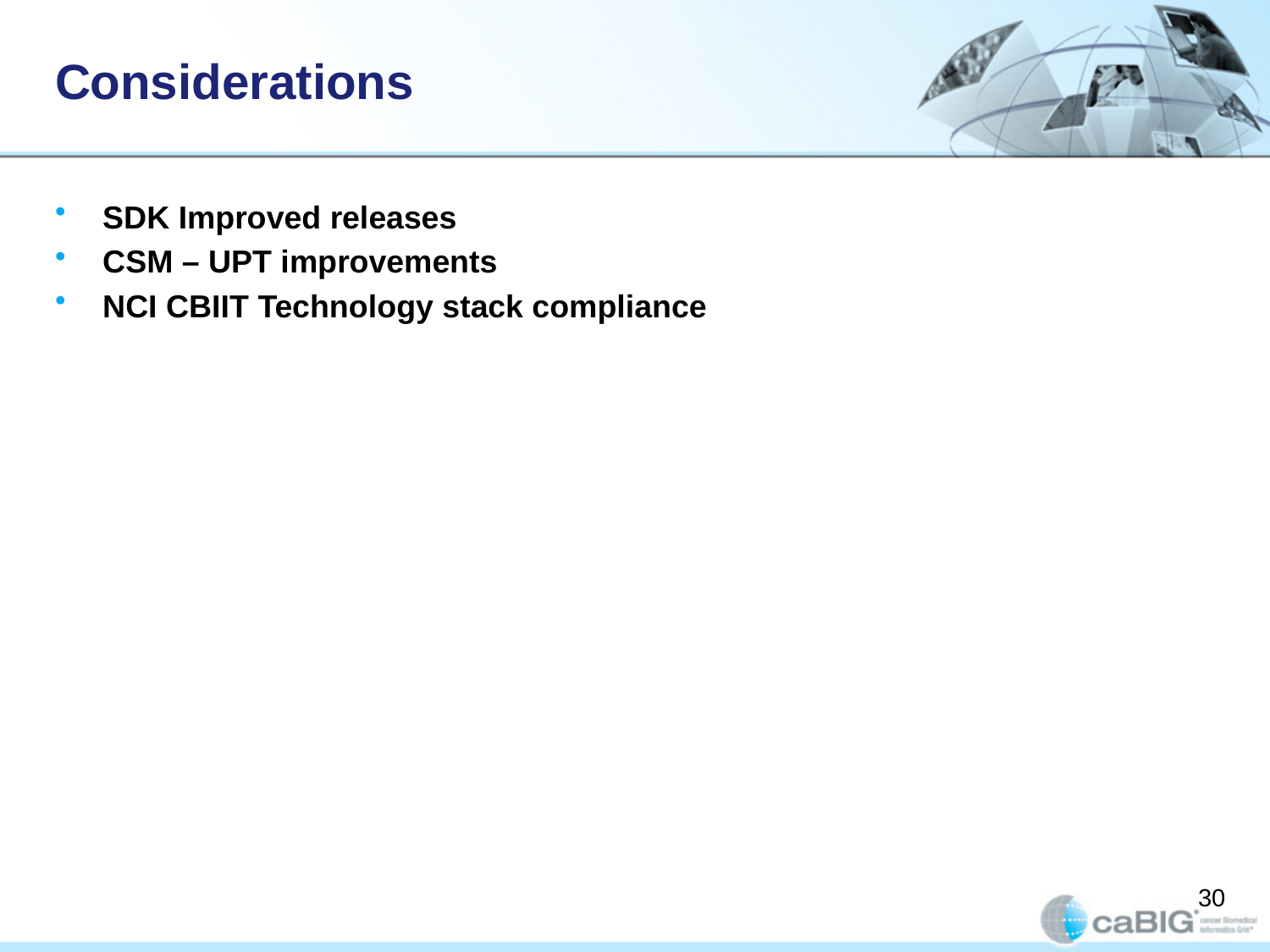

# Considerations
SDK Improved releases
CSM – UPT improvements
NCI CBIIT Technology stack compliance
30